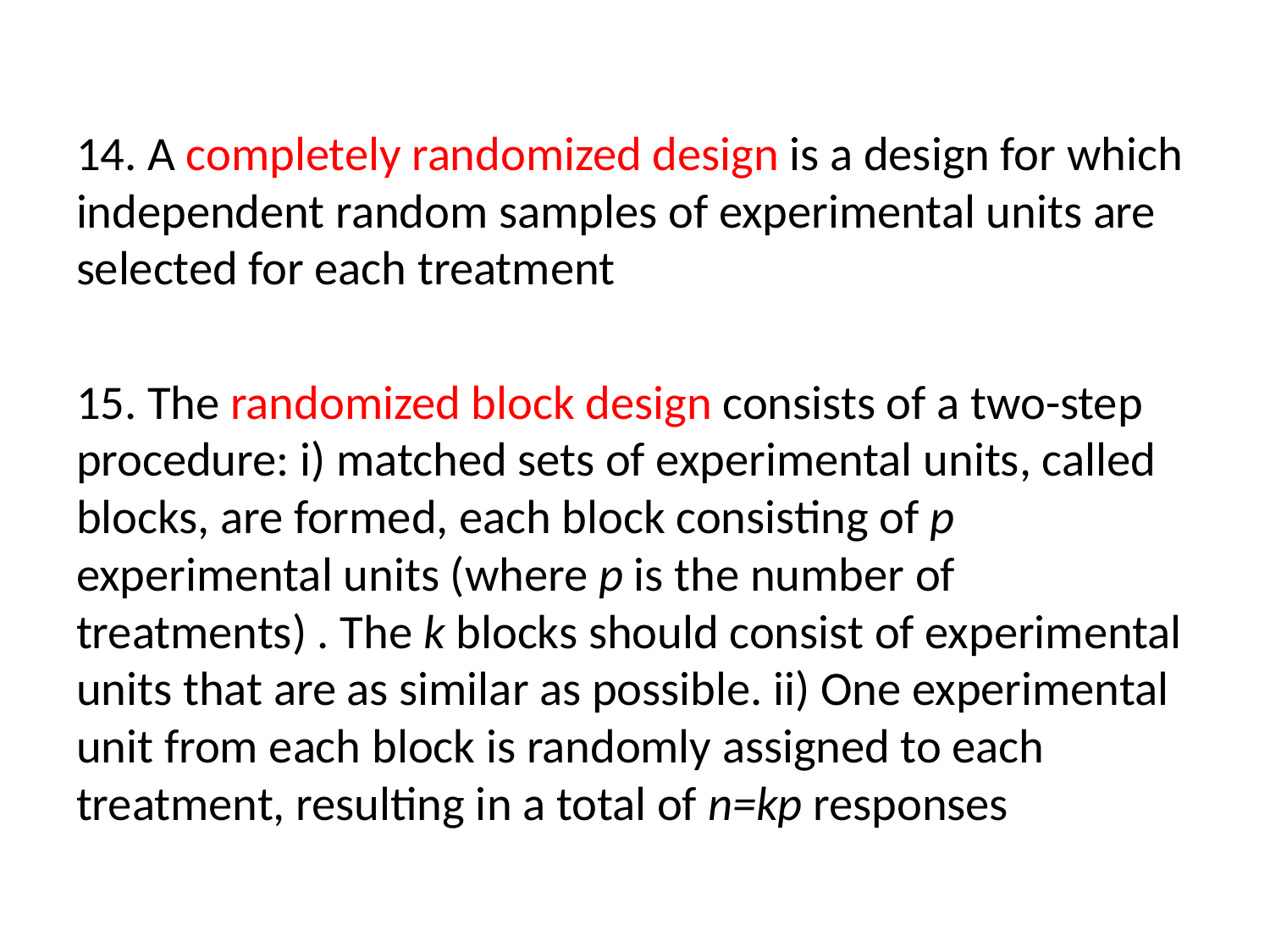

#
14. A completely randomized design is a design for which independent random samples of experimental units are selected for each treatment

15. The randomized block design consists of a two-step procedure: i) matched sets of experimental units, called blocks, are formed, each block consisting of p experimental units (where p is the number of treatments) . The k blocks should consist of experimental units that are as similar as possible. ii) One experimental unit from each block is randomly assigned to each treatment, resulting in a total of n=kp responses